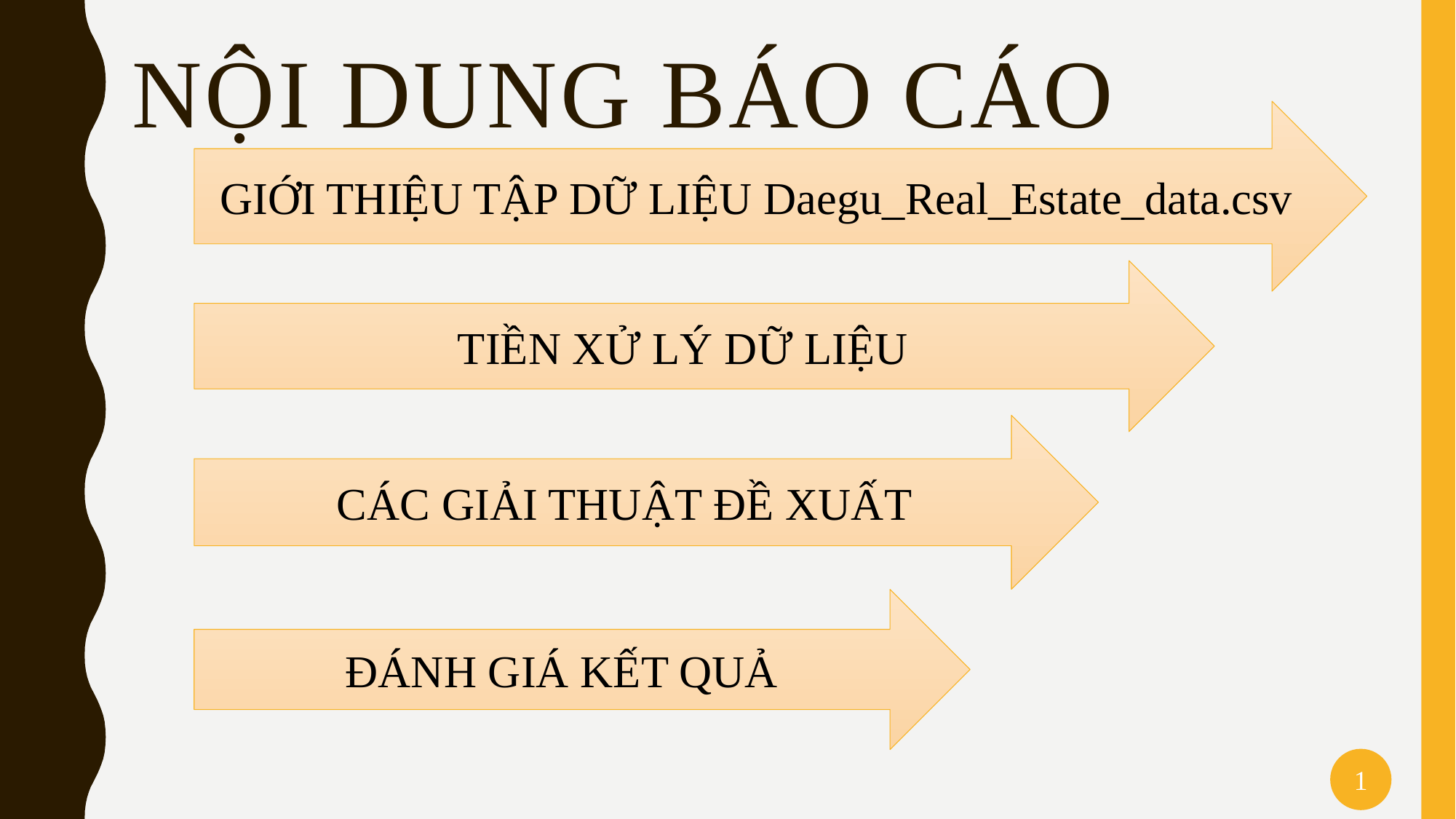

Nội dung báo cáo

GIỚI THIỆU TẬP DỮ LIỆU Daegu_Real_Estate_data.csv

TIỀN XỬ LÝ DỮ LIỆU
CÁC GIẢI THUẬT ĐỀ XUẤT
ĐÁNH GIÁ KẾT QUẢ
1